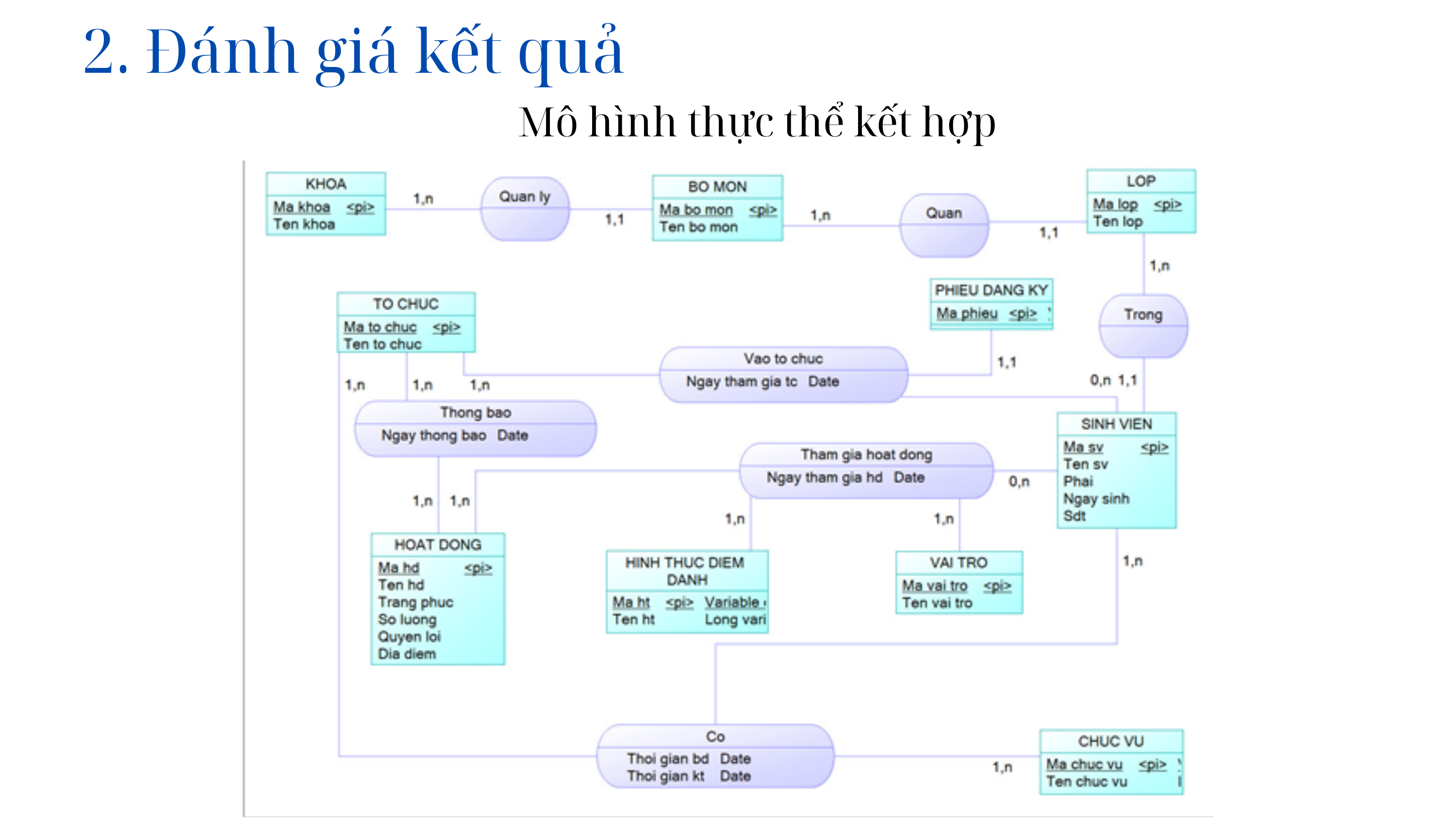

2. Đánh giá kết quả
Mô hình thực thể kết hợp